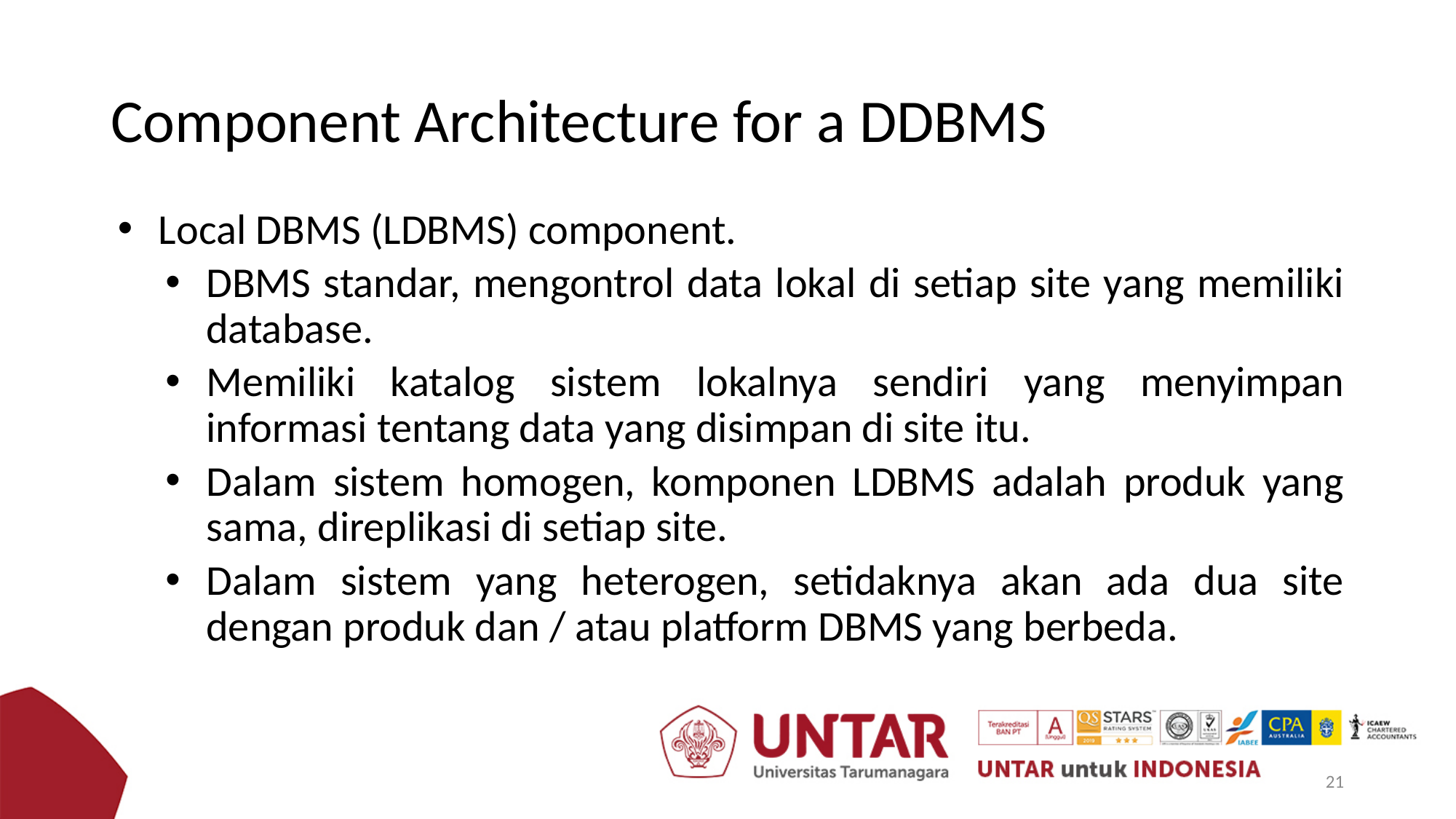

# Component Architecture for a DDBMS
Local DBMS (LDBMS) component.
DBMS standar, mengontrol data lokal di setiap site yang memiliki database.
Memiliki katalog sistem lokalnya sendiri yang menyimpan informasi tentang data yang disimpan di site itu.
Dalam sistem homogen, komponen LDBMS adalah produk yang sama, direplikasi di setiap site.
Dalam sistem yang heterogen, setidaknya akan ada dua site dengan produk dan / atau platform DBMS yang berbeda.
21